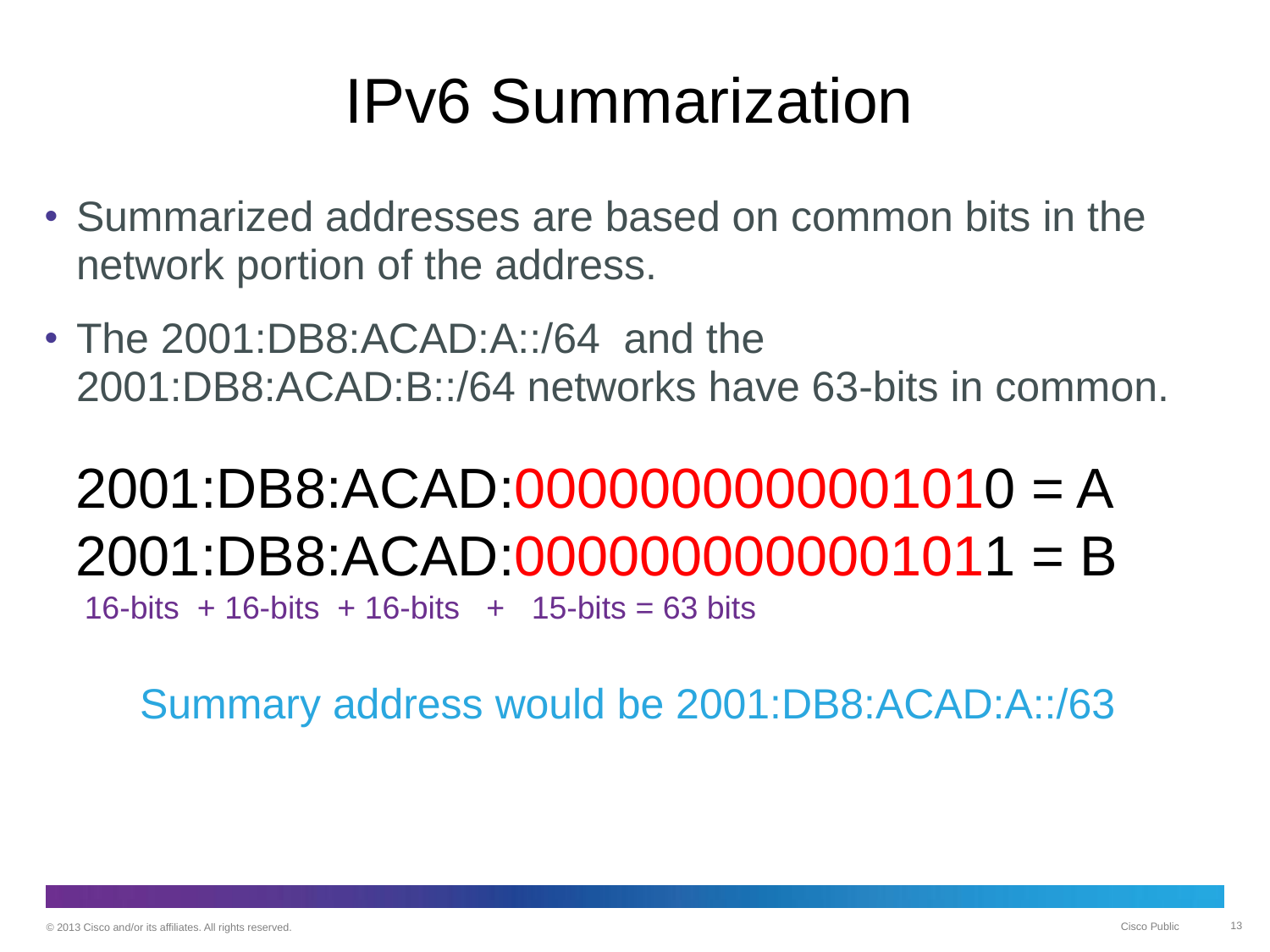

# IPv6 Summarization
Summarized addresses are based on common bits in the network portion of the address.
The 2001:DB8:ACAD:A::/64  and the 2001:DB8:ACAD:B::/64 networks have 63-bits in common.
2001:DB8:ACAD:0000000000001010 = A
2001:DB8:ACAD:0000000000001011 = B
 16-bits  + 16-bits  + 16-bits   +   15-bits = 63 bits

Summary address would be 2001:DB8:ACAD:A::/63